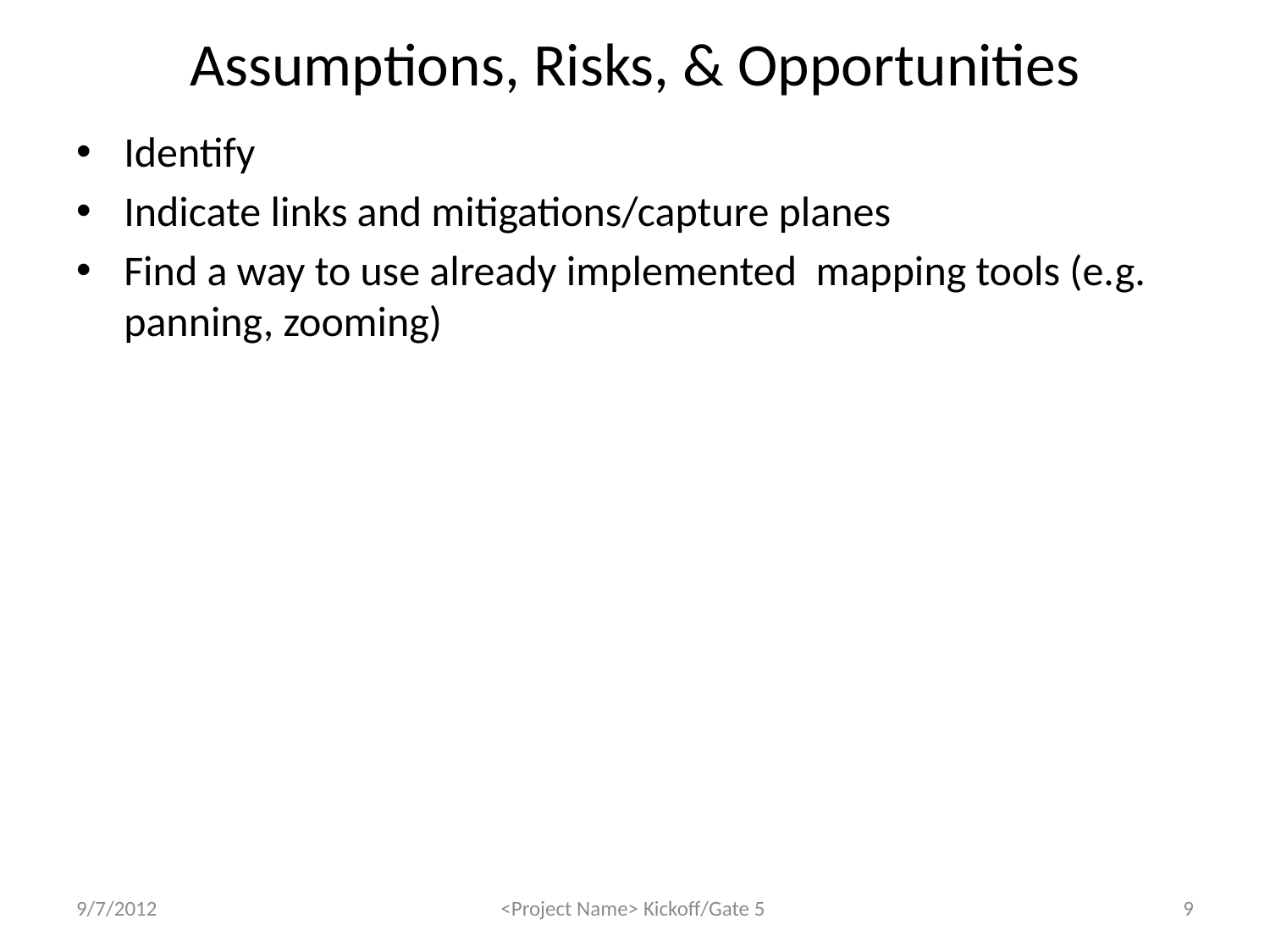

# Assumptions, Risks, & Opportunities
Identify
Indicate links and mitigations/capture planes
Find a way to use already implemented  mapping tools (e.g. panning, zooming)
9
9/7/2012